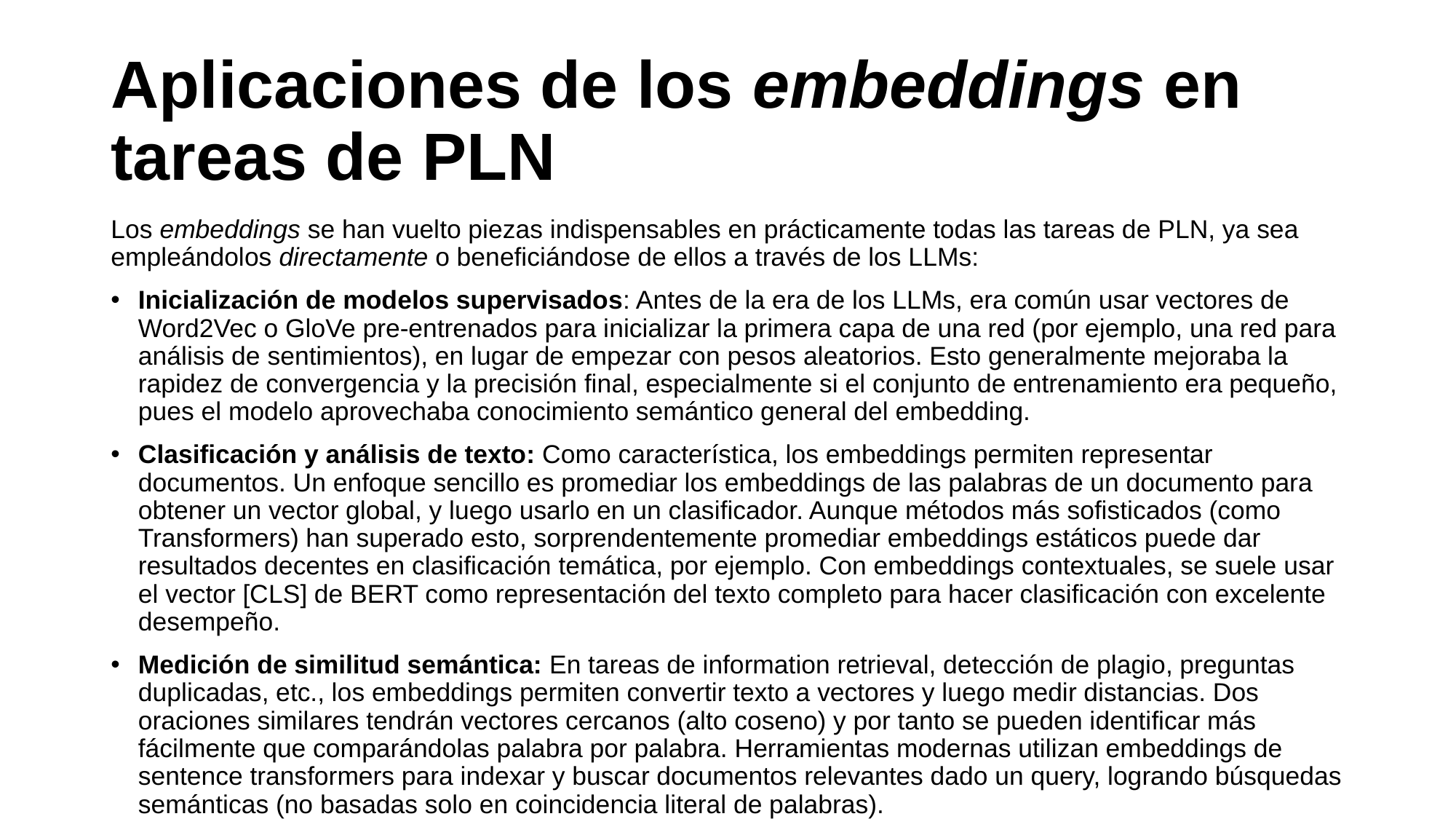

# Aplicaciones de los embeddings en tareas de PLN
Los embeddings se han vuelto piezas indispensables en prácticamente todas las tareas de PLN, ya sea empleándolos directamente o beneficiándose de ellos a través de los LLMs:
Inicialización de modelos supervisados: Antes de la era de los LLMs, era común usar vectores de Word2Vec o GloVe pre-entrenados para inicializar la primera capa de una red (por ejemplo, una red para análisis de sentimientos), en lugar de empezar con pesos aleatorios. Esto generalmente mejoraba la rapidez de convergencia y la precisión final, especialmente si el conjunto de entrenamiento era pequeño, pues el modelo aprovechaba conocimiento semántico general del embedding.
Clasificación y análisis de texto: Como característica, los embeddings permiten representar documentos. Un enfoque sencillo es promediar los embeddings de las palabras de un documento para obtener un vector global, y luego usarlo en un clasificador. Aunque métodos más sofisticados (como Transformers) han superado esto, sorprendentemente promediar embeddings estáticos puede dar resultados decentes en clasificación temática, por ejemplo. Con embeddings contextuales, se suele usar el vector [CLS] de BERT como representación del texto completo para hacer clasificación con excelente desempeño.
Medición de similitud semántica: En tareas de information retrieval, detección de plagio, preguntas duplicadas, etc., los embeddings permiten convertir texto a vectores y luego medir distancias. Dos oraciones similares tendrán vectores cercanos (alto coseno) y por tanto se pueden identificar más fácilmente que comparándolas palabra por palabra. Herramientas modernas utilizan embeddings de sentence transformers para indexar y buscar documentos relevantes dado un query, logrando búsquedas semánticas (no basadas solo en coincidencia literal de palabras).